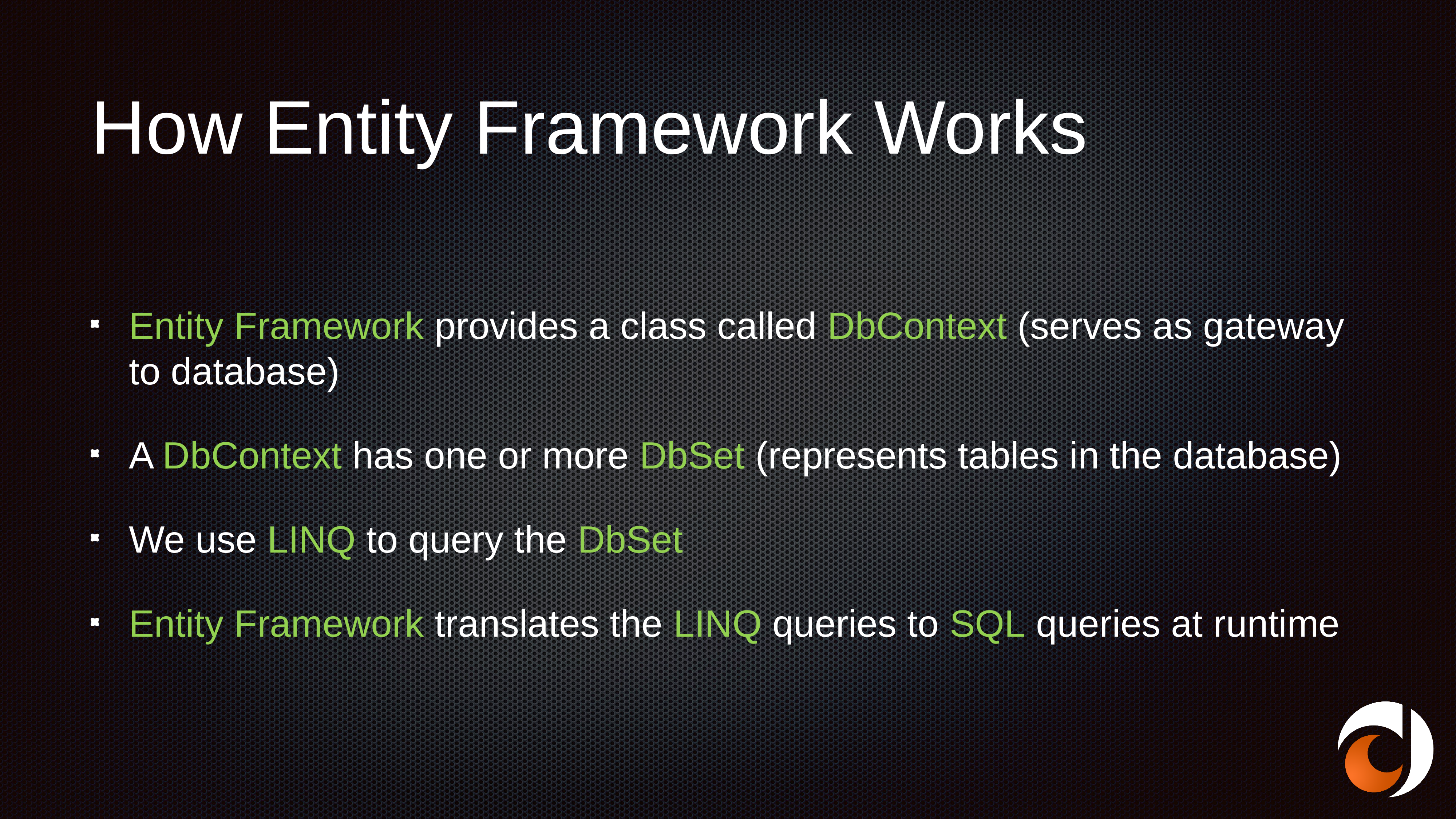

# How Entity Framework Works
Entity Framework provides a class called DbContext (serves as gateway to database)
A DbContext has one or more DbSet (represents tables in the database)
We use LINQ to query the DbSet
Entity Framework translates the LINQ queries to SQL queries at runtime